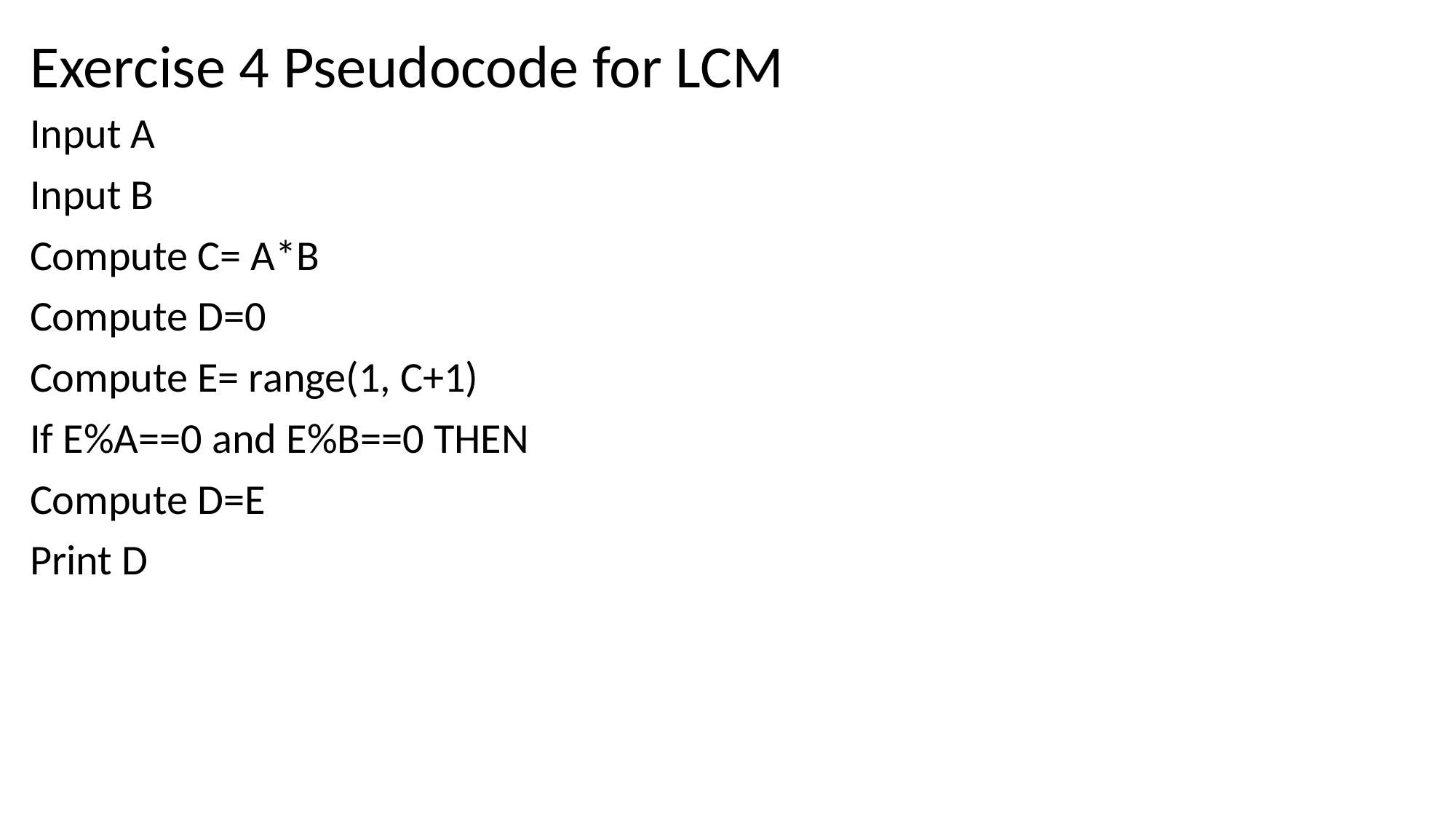

# Exercise 4 Pseudocode for LCM
Input A
Input B
Compute C= A*B
Compute D=0
Compute E= range(1, C+1)
If E%A==0 and E%B==0 THEN
Compute D=E
Print D